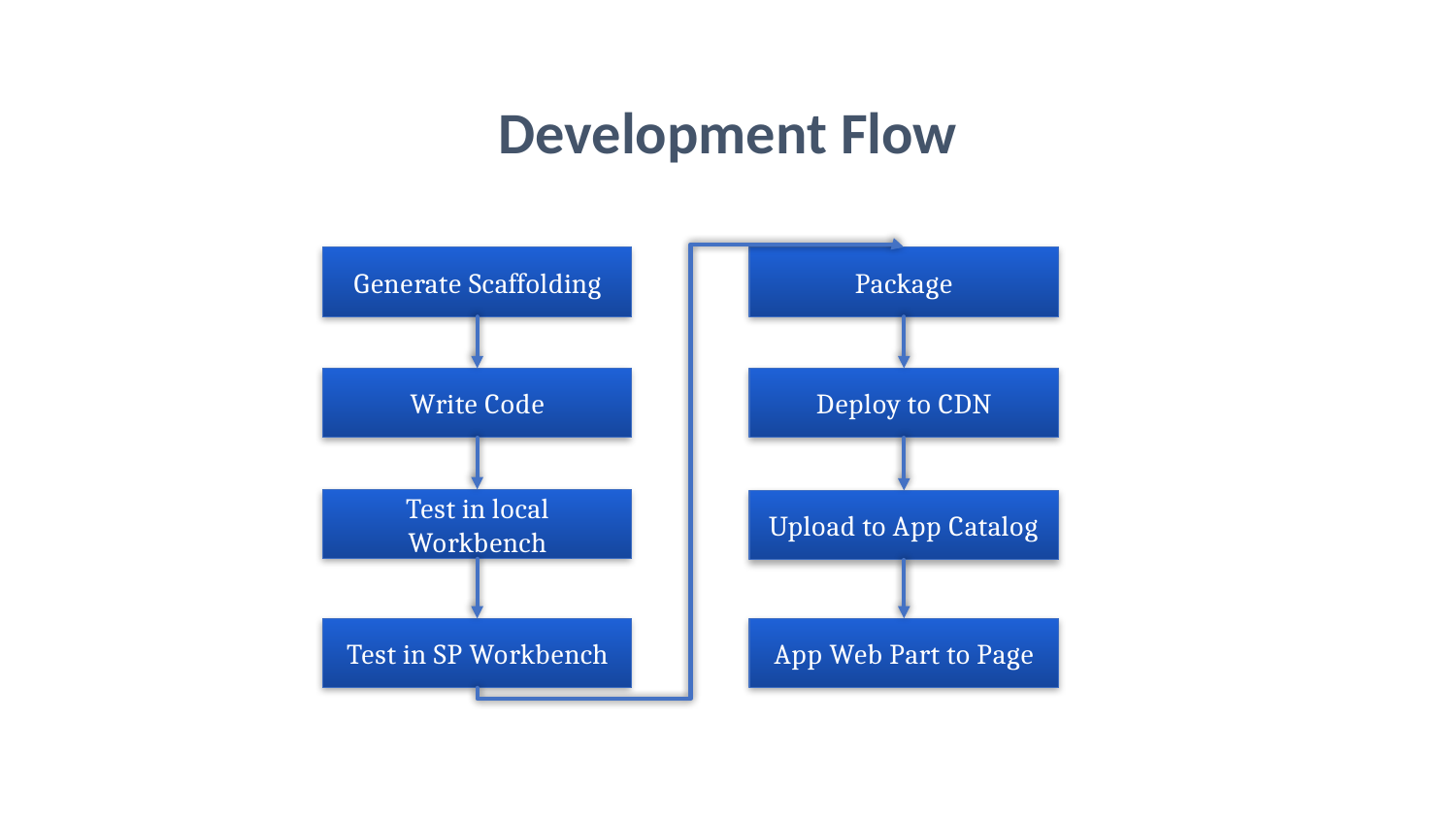

# Development Flow
Generate Scaffolding
Package
Write Code
Deploy to CDN
Test in local Workbench
Upload to App Catalog
Test in SP Workbench
App Web Part to Page